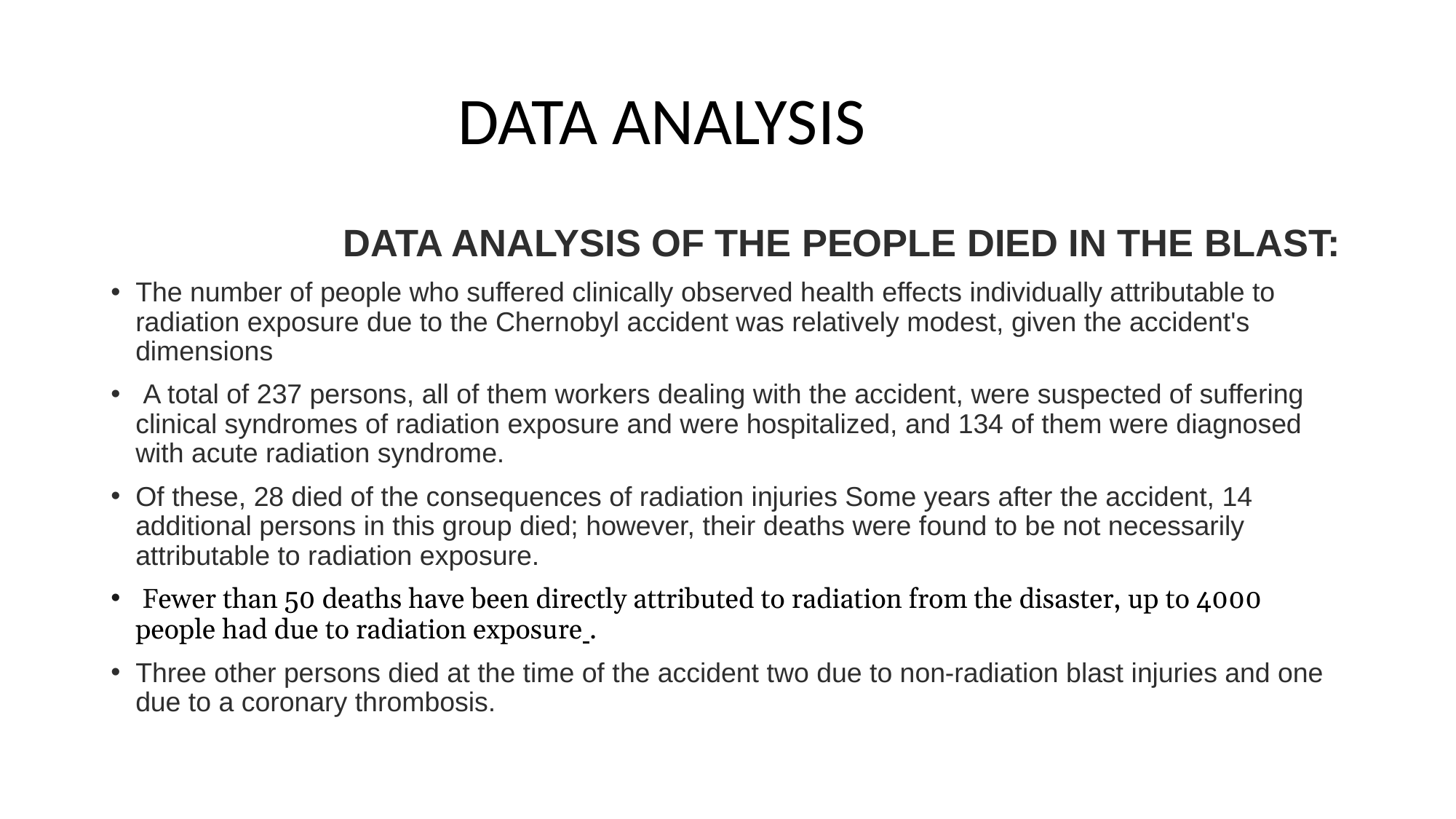

# DATA ANALYSIS
                      DATA ANALYSIS OF THE PEOPLE DIED IN THE BLAST:
The number of people who suffered clinically observed health effects individually attributable to radiation exposure due to the Chernobyl accident was relatively modest, given the accident's dimensions
 A total of 237 persons, all of them workers dealing with the accident, were suspected of suffering clinical syndromes of radiation exposure and were hospitalized, and 134 of them were diagnosed with acute radiation syndrome.
Of these, 28 died of the consequences of radiation injuries Some years after the accident, 14 additional persons in this group died; however, their deaths were found to be not necessarily attributable to radiation exposure.
 Fewer than 50 deaths have been directly attributed to radiation from the disaster, up to 4000 people had due to radiation exposure .
Three other persons died at the time of the accident two due to non-radiation blast injuries and one due to a coronary thrombosis.